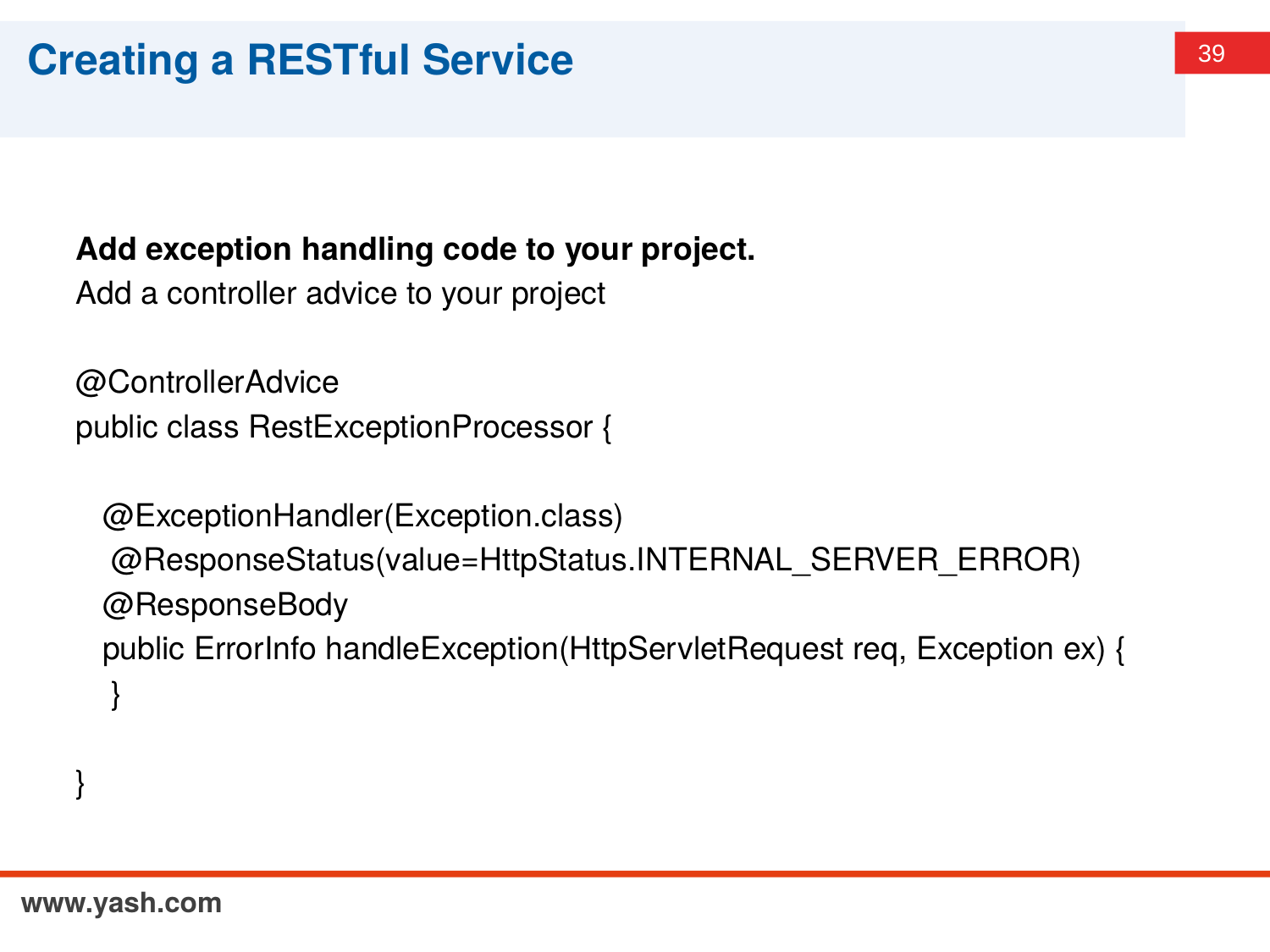

# Creating a RESTful Service
Add exception handling code to your project.
Add a controller advice to your project

@ControllerAdvice
public class RestExceptionProcessor {

   @ExceptionHandler(Exception.class)
    @ResponseStatus(value=HttpStatus.INTERNAL_SERVER_ERROR)
   @ResponseBody
   public ErrorInfo handleException(HttpServletRequest req, Exception ex) {
    }

}